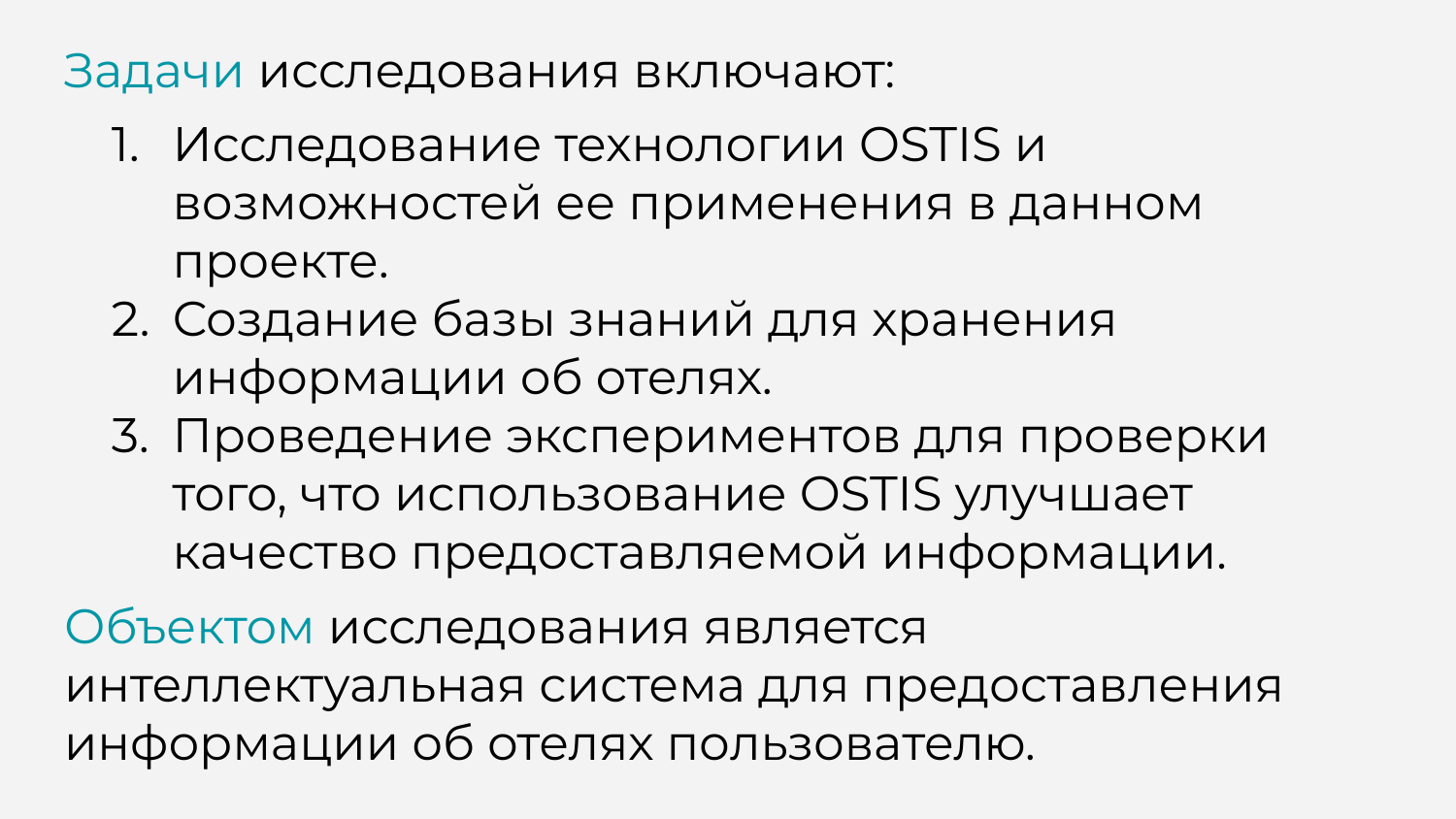

Задачи исследования включают:
Исследование технологии OSTIS и возможностей ее применения в данном проекте.
Создание базы знаний для хранения информации об отелях.
Проведение экспериментов для проверки того, что использование OSTIS улучшает качество предоставляемой информации.
Объектом исследования является интеллектуальная система для предоставления информации об отелях пользователю.